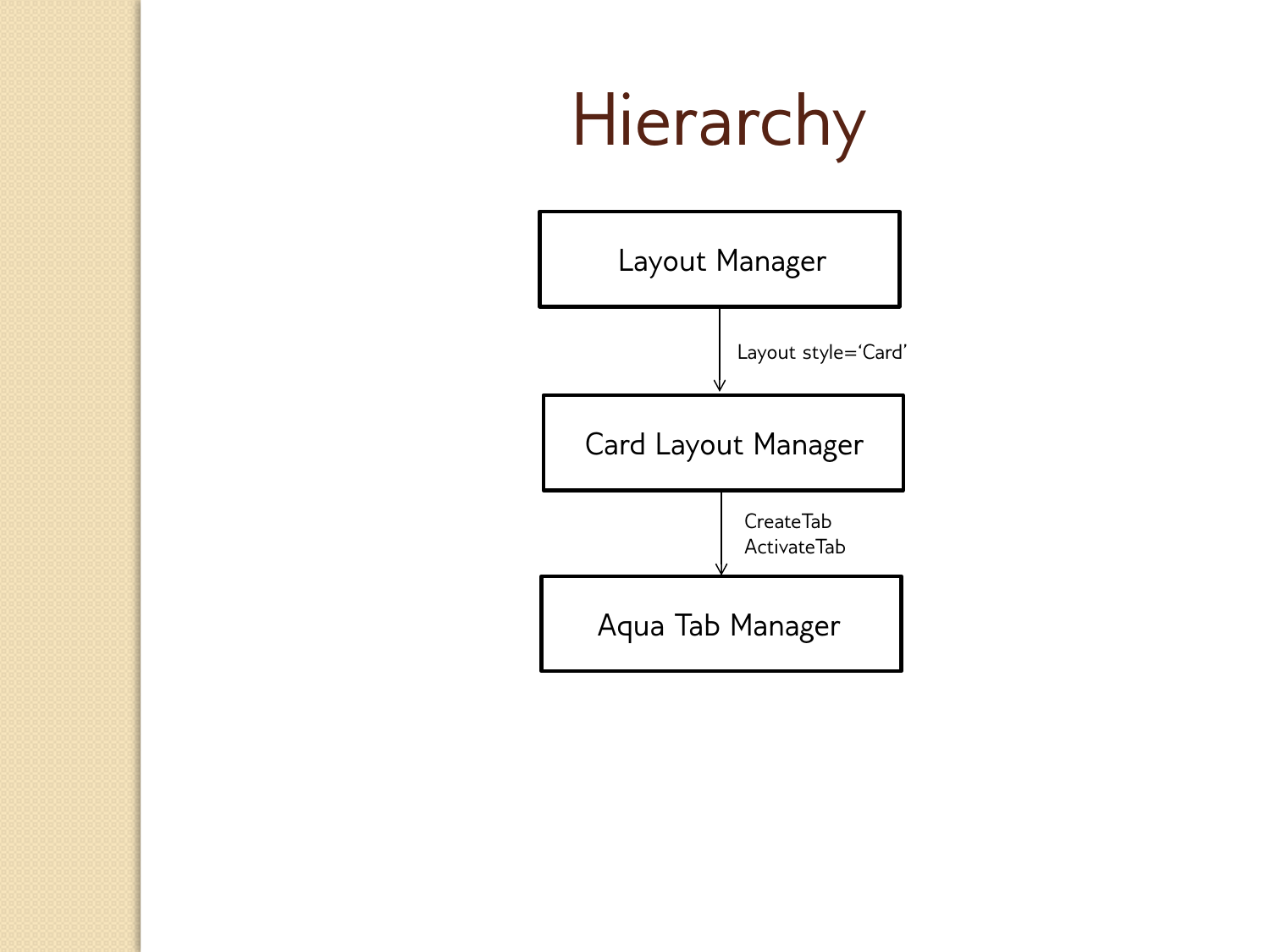

Hierarchy

Layout Manager
Layout style=‘Card’

Card Layout Manager
CreateTab
ActivateTab

Aqua Tab Manager